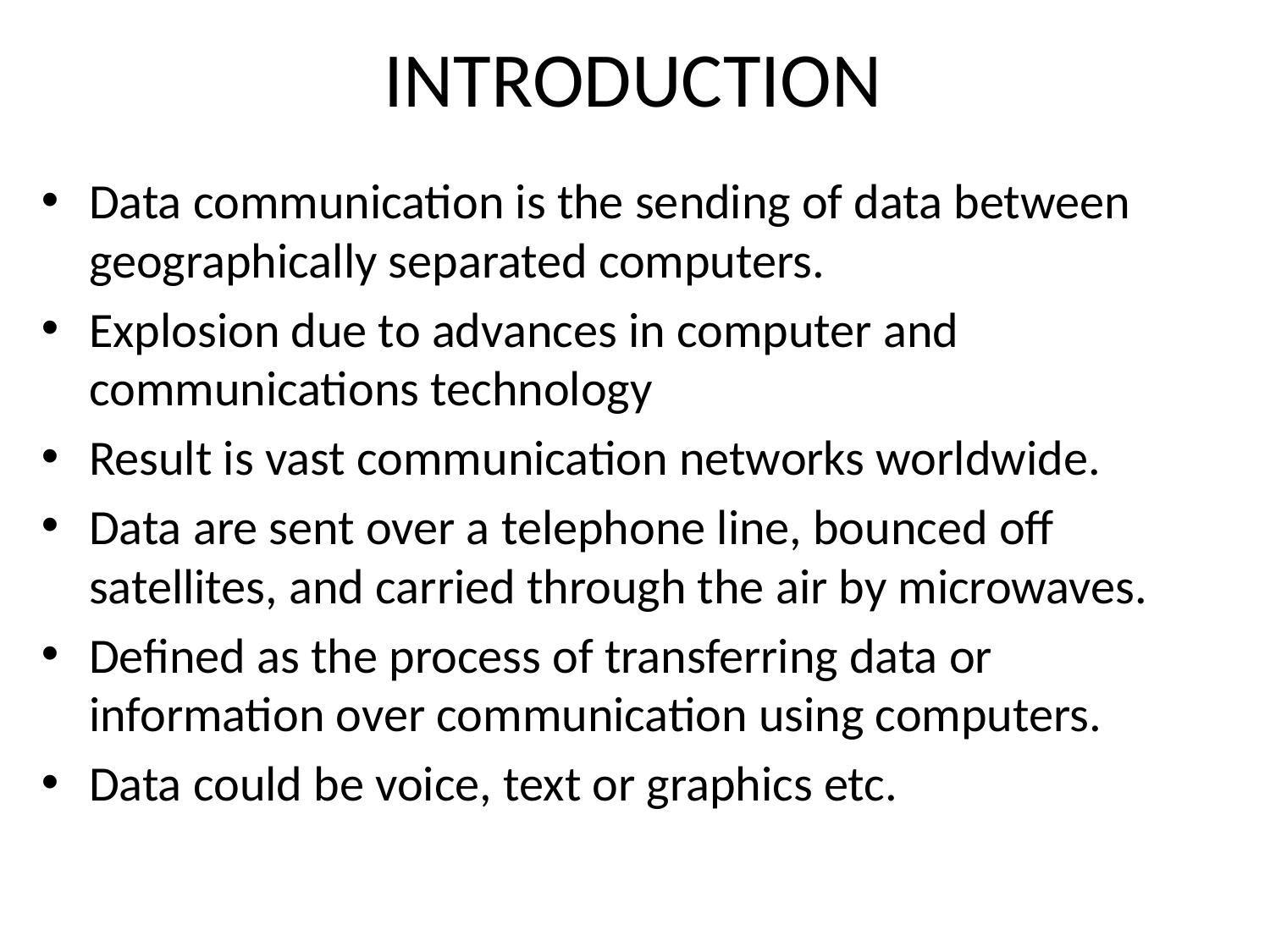

# INTRODUCTION
Data communication is the sending of data between geographically separated computers.
Explosion due to advances in computer and communications technology
Result is vast communication networks worldwide.
Data are sent over a telephone line, bounced off satellites, and carried through the air by microwaves.
Defined as the process of transferring data or information over communication using computers.
Data could be voice, text or graphics etc.